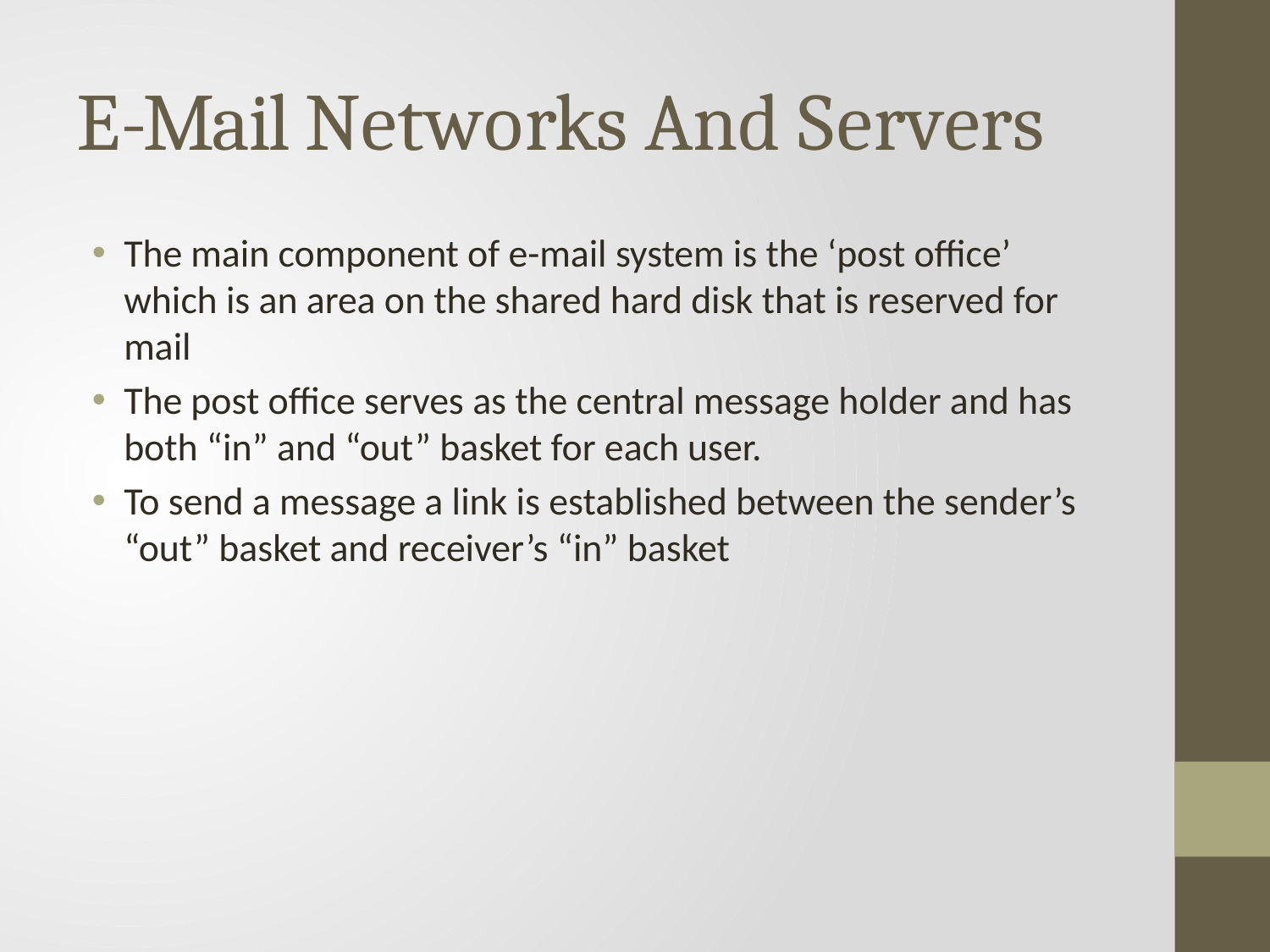

# E-Mail Networks And Servers
The main component of e-mail system is the ‘post office’ which is an area on the shared hard disk that is reserved for mail
The post office serves as the central message holder and has both “in” and “out” basket for each user.
To send a message a link is established between the sender’s “out” basket and receiver’s “in” basket